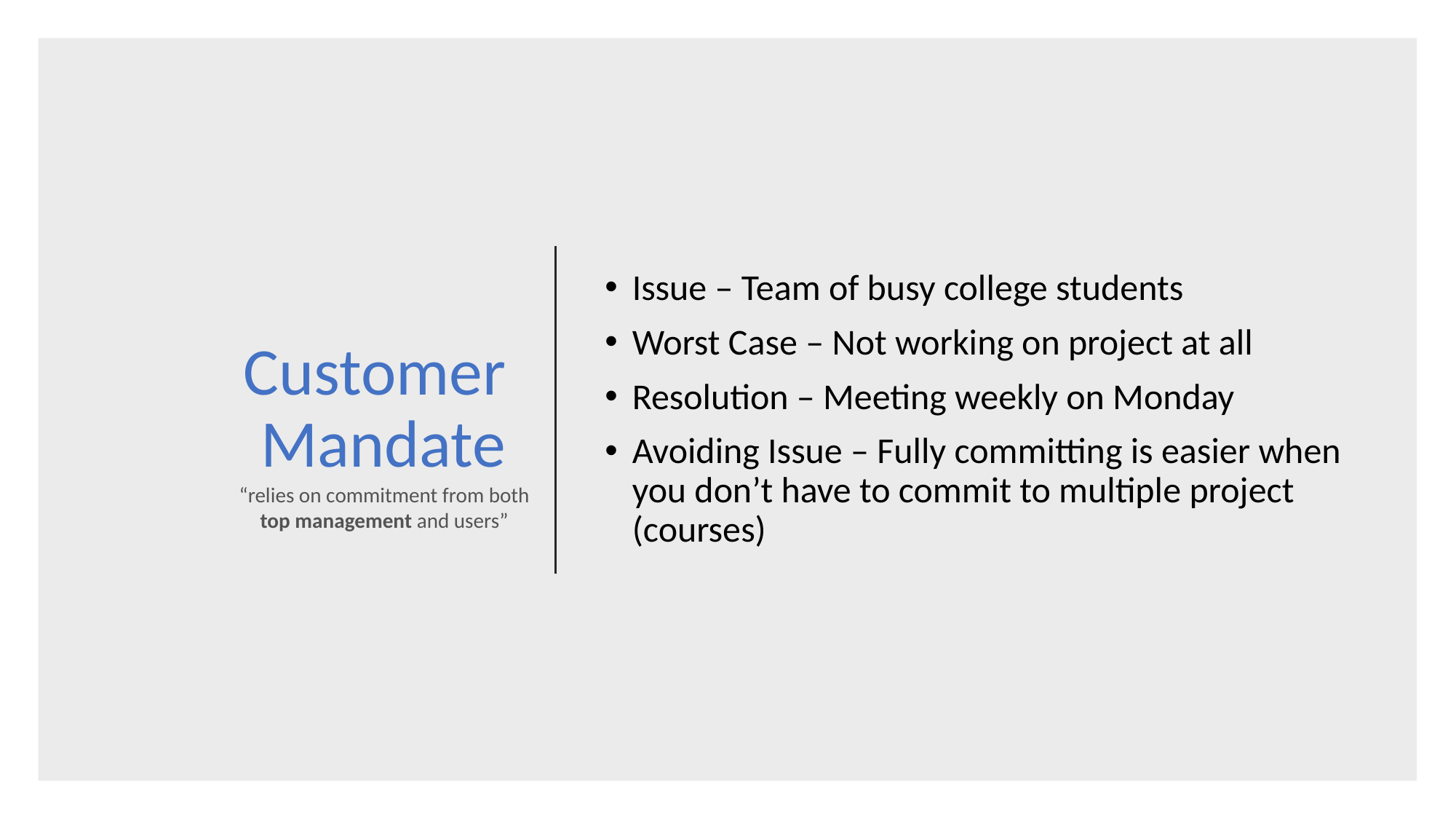

# Customer Mandate
Issue – Team of busy college students
Worst Case – Not working on project at all
Resolution – Meeting weekly on Monday
Avoiding Issue – Fully committing is easier when you don’t have to commit to multiple project (courses)
“relies on commitment from both top management and users”